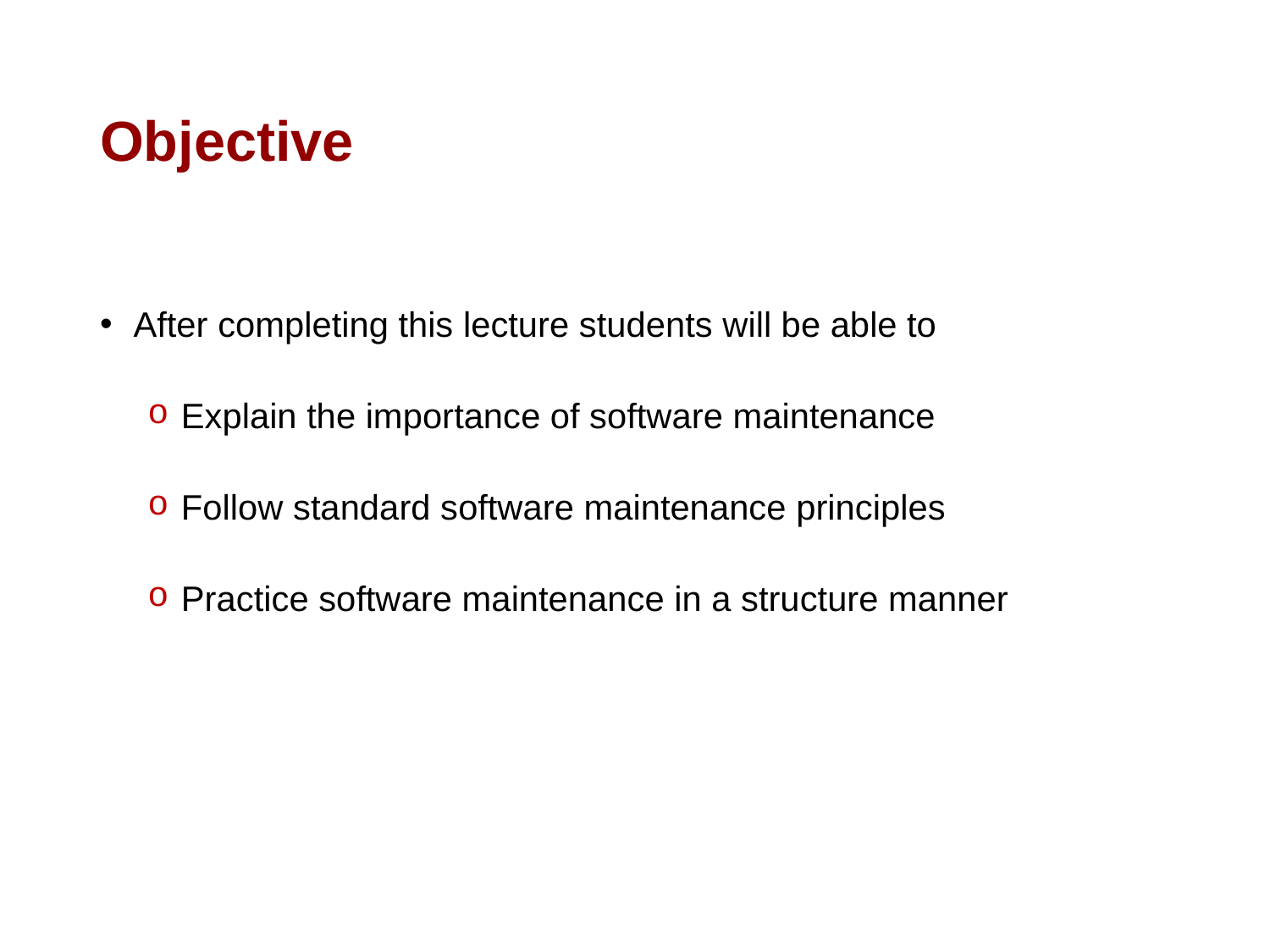

# Objective
 After completing this lecture students will be able to
 Explain the importance of software maintenance
 Follow standard software maintenance principles
 Practice software maintenance in a structure manner